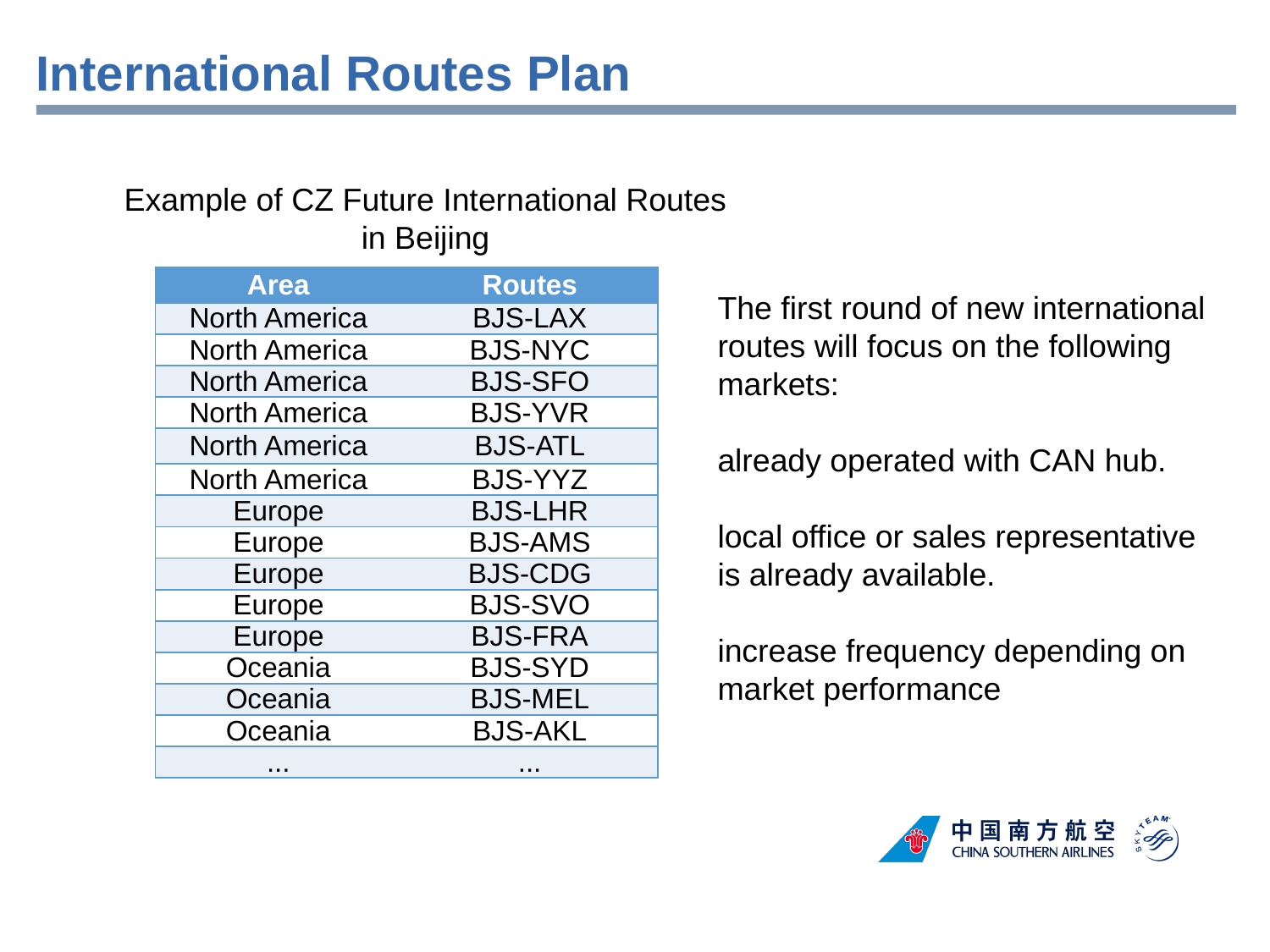

International Routes Plan

Example of CZ Future International Routes in Beijing
| Area | Routes |
| --- | --- |
| North America | BJS-LAX |
| North America | BJS-NYC |
| North America | BJS-SFO |
| North America | BJS-YVR |
| North America | BJS-ATL |
| North America | BJS-YYZ |
| Europe | BJS-LHR |
| Europe | BJS-AMS |
| Europe | BJS-CDG |
| Europe | BJS-SVO |
| Europe | BJS-FRA |
| Oceania | BJS-SYD |
| Oceania | BJS-MEL |
| Oceania | BJS-AKL |
| ... | ... |
The first round of new international routes will focus on the following markets:

already operated with CAN hub.

local office or sales representative is already available.

increase frequency depending on market performance